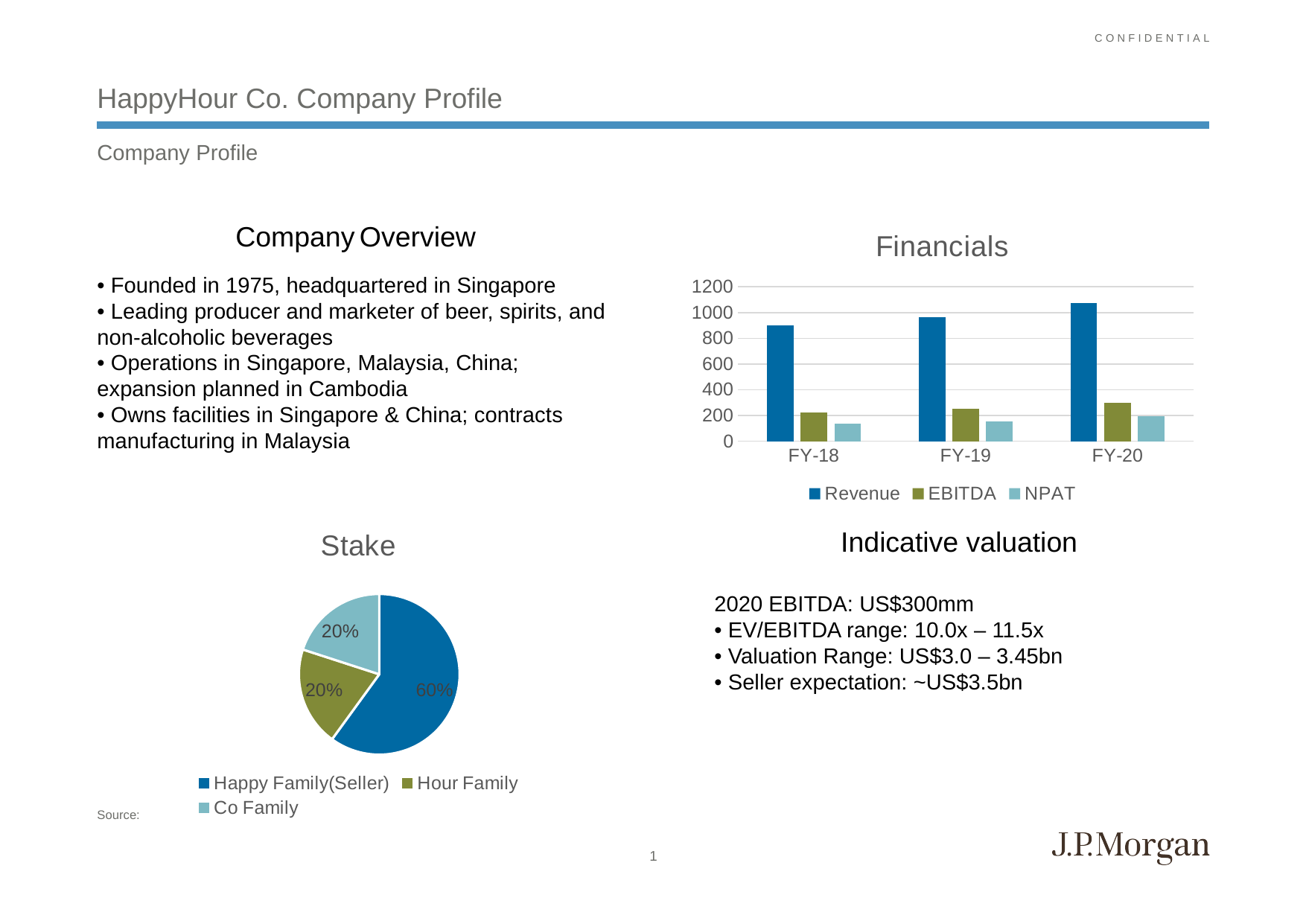

# HappyHour Co. Company Profile
Company Profile

### Chart: Financials

| Category | Revenue | EBITDA | NPAT |
|---|---|---|---|
| FY-18 | 900.0 | 225.0 | 135.0 |
| FY-19 | 961.0 | 250.0 | 153.0 |
| FY-20 | 1071.0 | 300.0 | 193.0 |
Company Overview

• Founded in 1975, headquartered in Singapore
• Leading producer and marketer of beer, spirits, and non-alcoholic beverages
• Operations in Singapore, Malaysia, China; expansion planned in Cambodia
• Owns facilities in Singapore & China; contracts manufacturing in Malaysia

### Chart:

| Category | Stake |
|---|---|
| Happy Family(Seller) | 0.6 |
| Hour Family | 0.2 |
| Co Family | 0.2 |
Indicative valuation
2020 EBITDA: US$300mm
• EV/EBITDA range: 10.0x – 11.5x
• Valuation Range: US$3.0 – 3.45bn
• Seller expectation: ~US$3.5bn

Source:
1